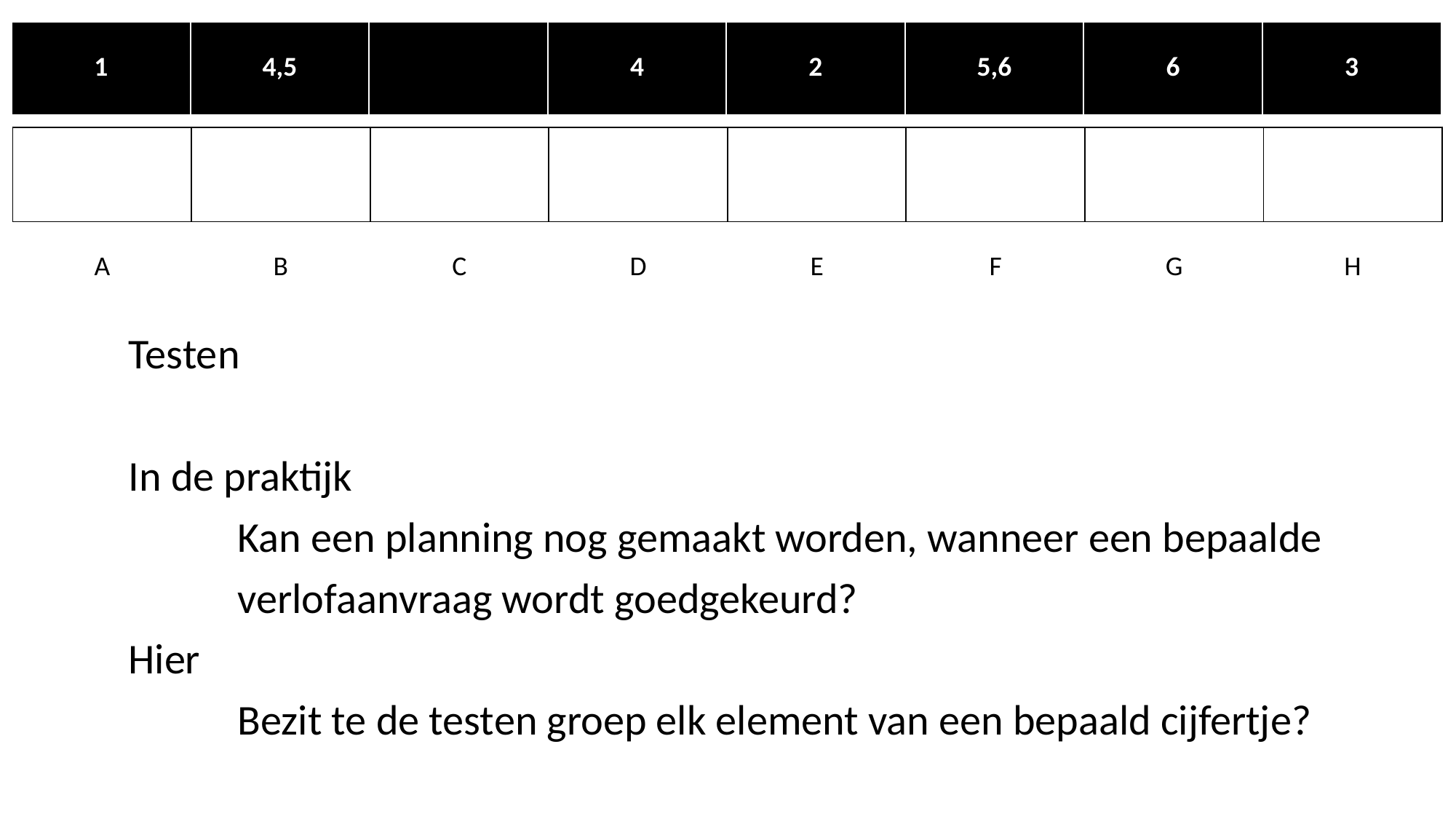

| 1 | 4,5 |  | 4 | 2 | 5,6 | 6 | 3 |
| --- | --- | --- | --- | --- | --- | --- | --- |
|  |  |  |  |  |  |  |  |
| --- | --- | --- | --- | --- | --- | --- | --- |
| A | B | C | D | E | F | G | H |
| --- | --- | --- | --- | --- | --- | --- | --- |
Testen

In de praktijk
	Kan een planning nog gemaakt worden, wanneer een bepaalde
	verlofaanvraag wordt goedgekeurd?
Hier
	Bezit te de testen groep elk element van een bepaald cijfertje?